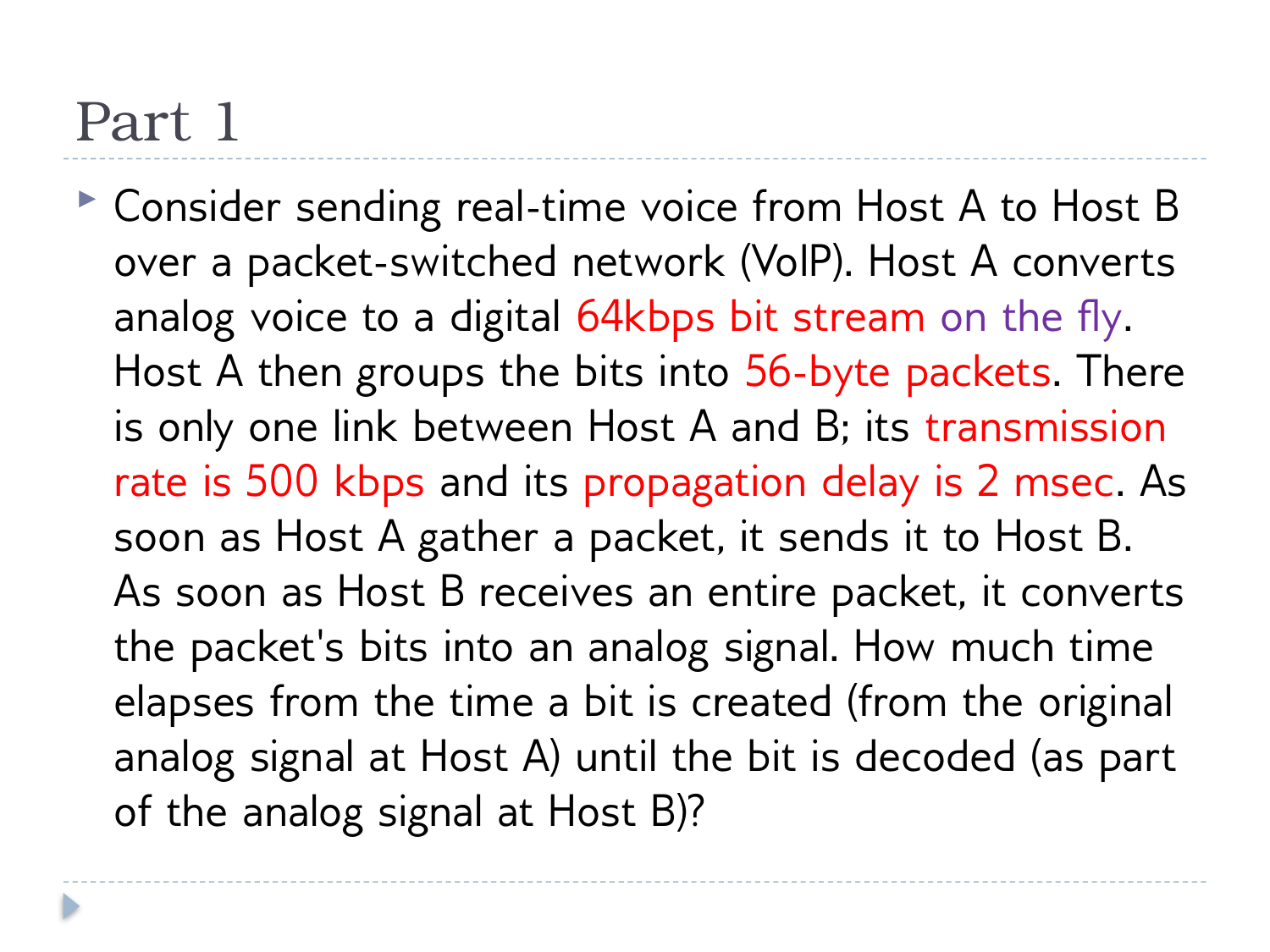

# Part 1
Consider sending real-time voice from Host A to Host B over a packet-switched network (VoIP). Host A converts analog voice to a digital 64kbps bit stream on the fly. Host A then groups the bits into 56-byte packets. There is only one link between Host A and B; its transmission rate is 500 kbps and its propagation delay is 2 msec. As soon as Host A gather a packet, it sends it to Host B. As soon as Host B receives an entire packet, it converts the packet's bits into an analog signal. How much time elapses from the time a bit is created (from the original analog signal at Host A) until the bit is decoded (as part of the analog signal at Host B)?